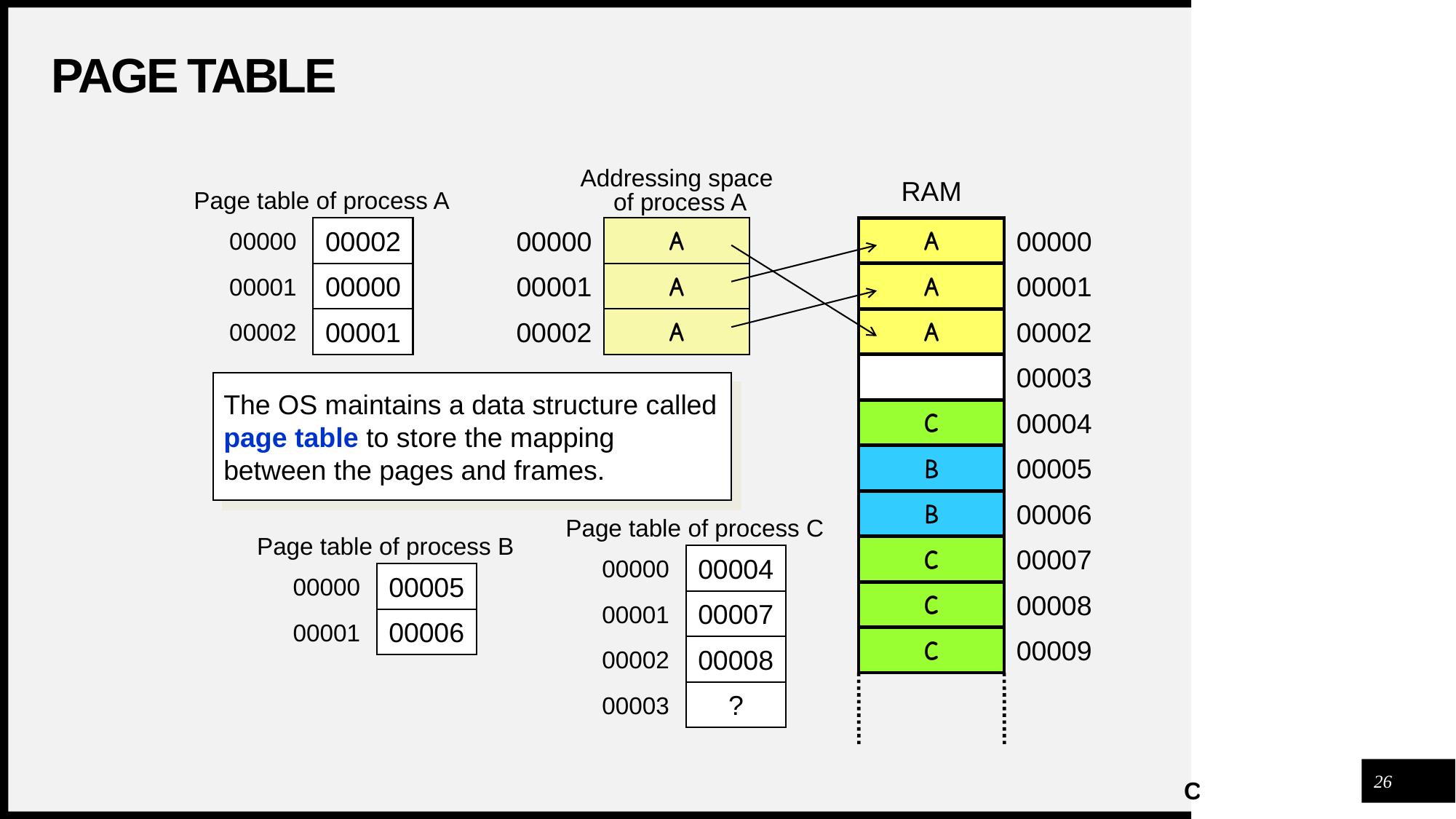

# Page Table
Addressing space
 of process A
RAM
Page table of process A
00000
00002
00000
A
A
A
00001
00002
A
00000

00001
00000
A
00001

00002
00001
A
00002

00003
The OS maintains a data structure called page table to store the mapping between the pages and frames.
C
00004
B
00005
B
00006
Page table of process C
Page table of process B
C
00007
00000
00004
00000
00005
C
00008
00001
00007
00001
00006
C
00009
00002
00008

00003
?
26